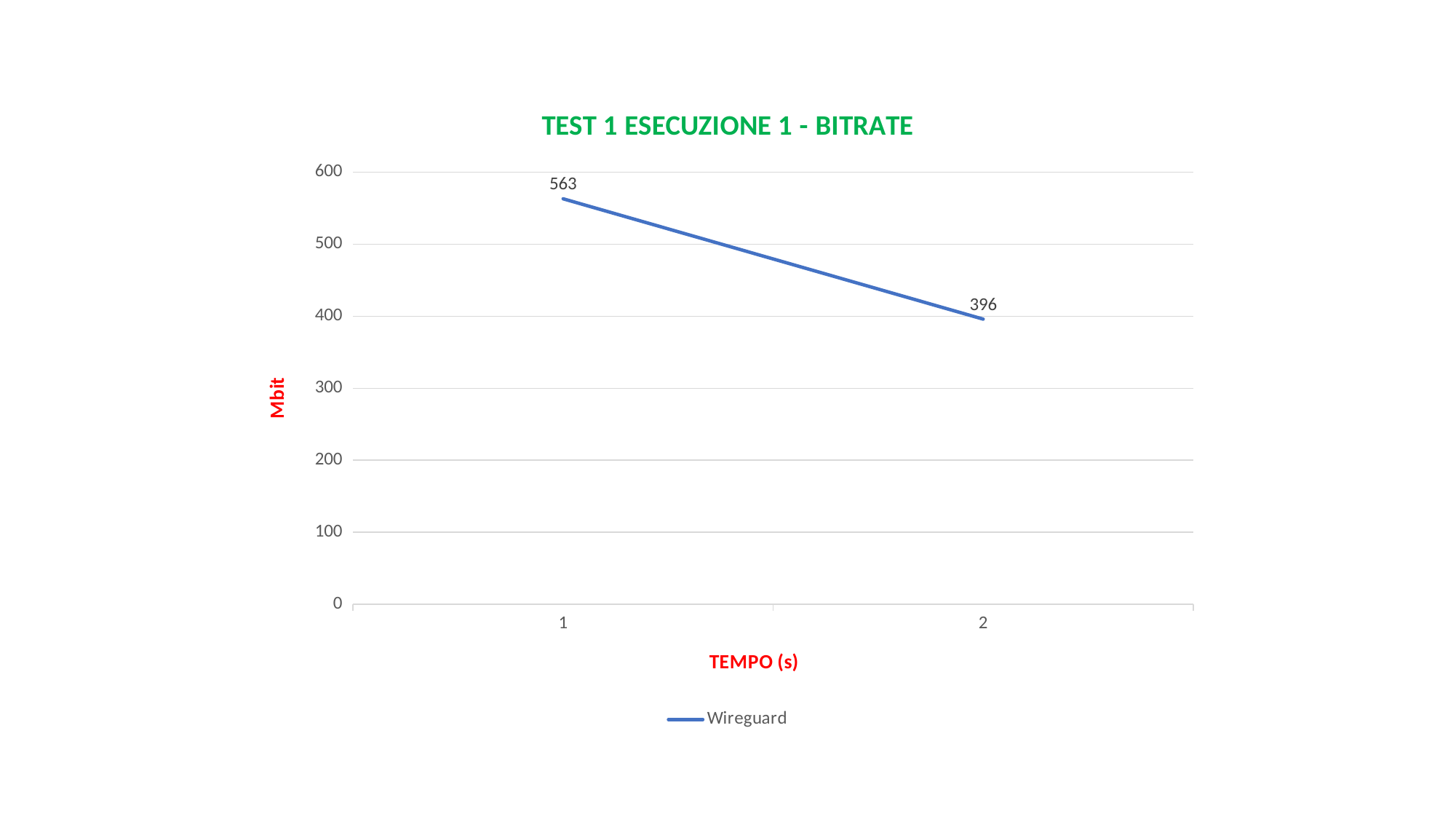

### Chart: TEST 1 ESECUZIONE 1 - BITRATE

| Category | Wireguard |
|---|---|
| 1 | 563.0 |
| 2 | 396.0 |